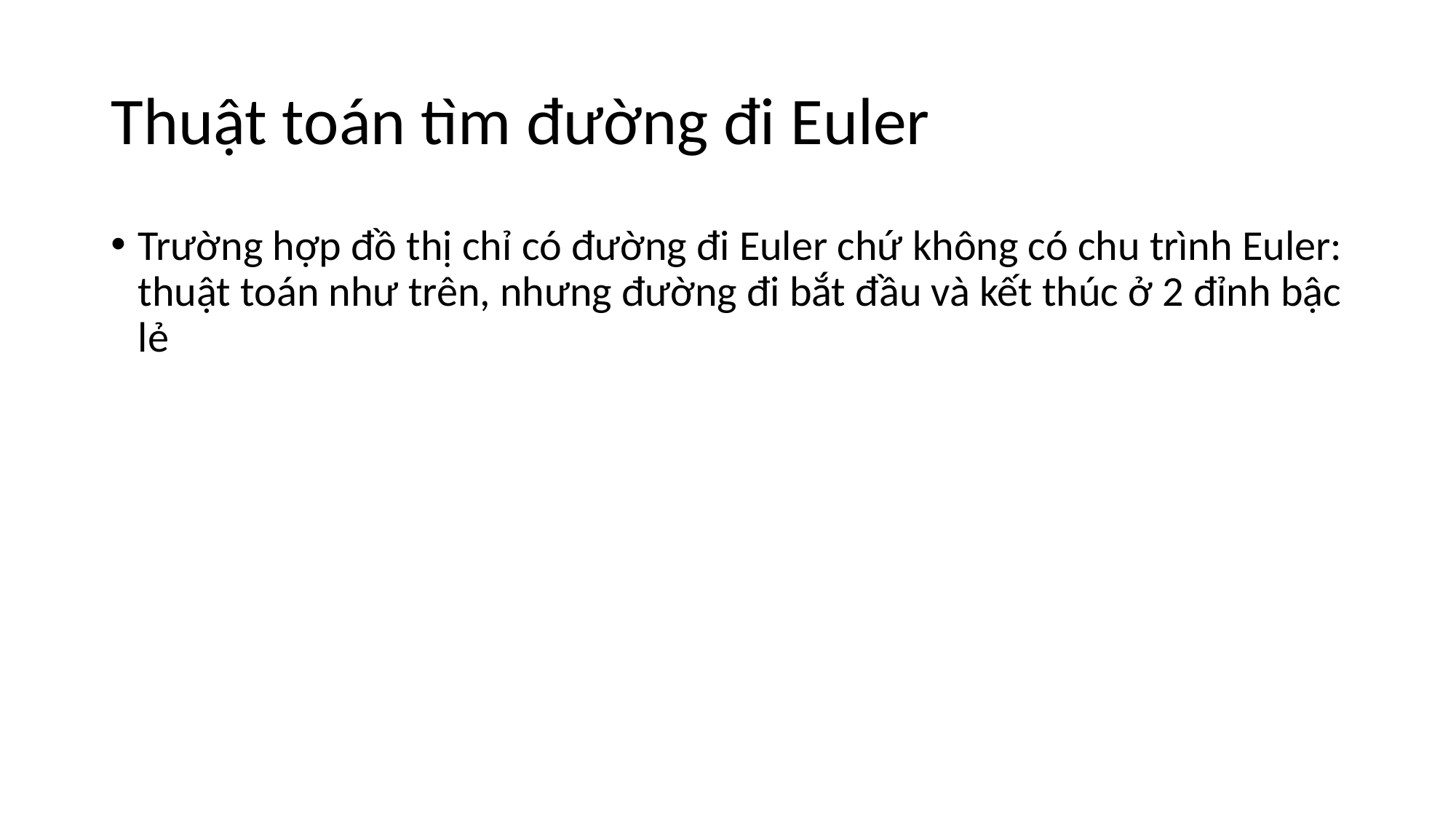

# Thuật toán tìm đường đi Euler
Trường hợp đồ thị chỉ có đường đi Euler chứ không có chu trình Euler: thuật toán như trên, nhưng đường đi bắt đầu và kết thúc ở 2 đỉnh bậc lẻ